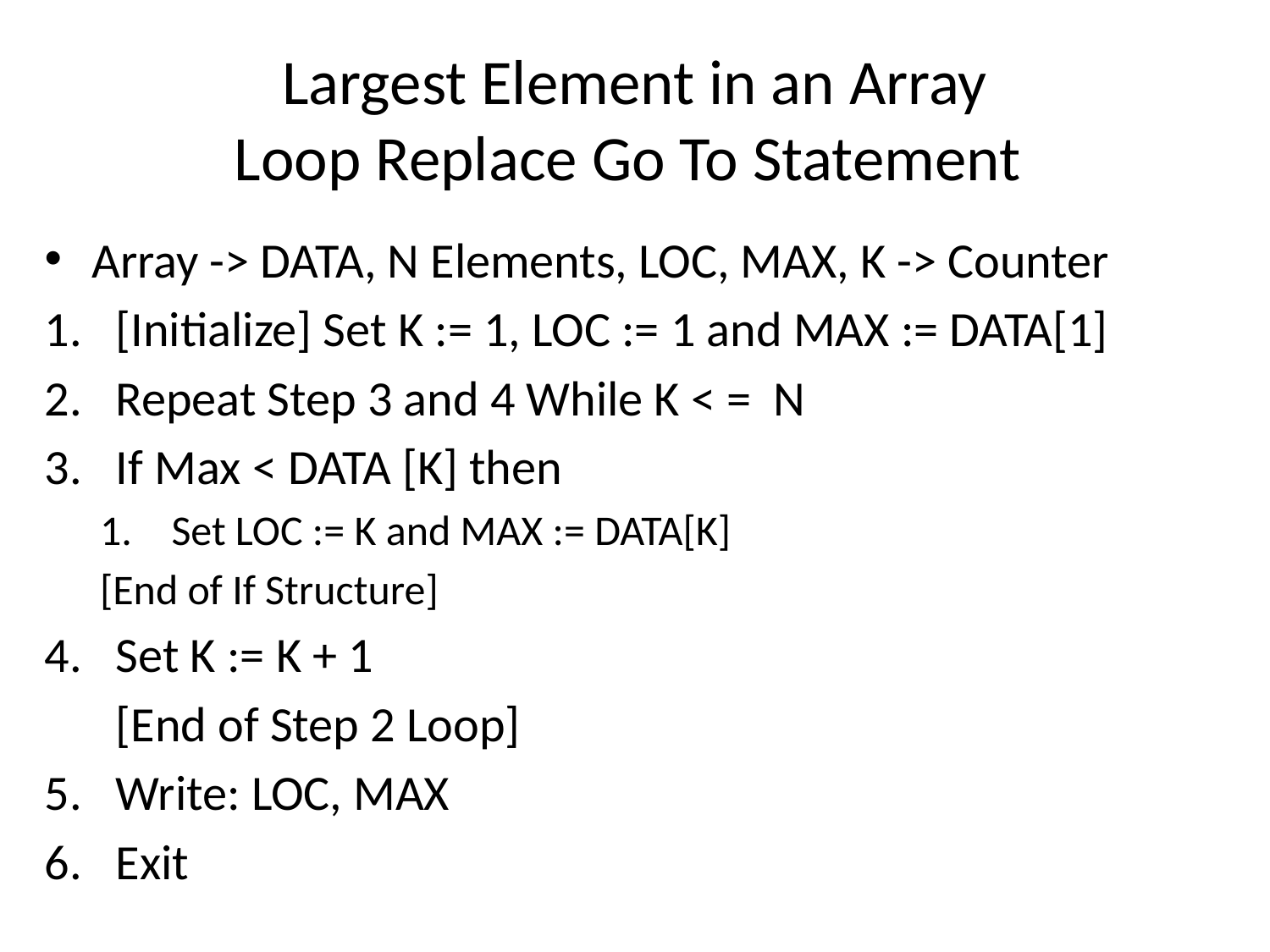

# Largest Element in an Array Loop Replace Go To Statement
Array -> DATA, N Elements, LOC, MAX, K -> Counter
[Initialize] Set K := 1, LOC := 1 and MAX := DATA[1]
Repeat Step 3 and 4 While K < =  N
If Max < DATA [K] then
Set LOC := K and MAX := DATA[K]
[End of If Structure]
Set K := K + 1
	[End of Step 2 Loop]
Write: LOC, MAX
Exit